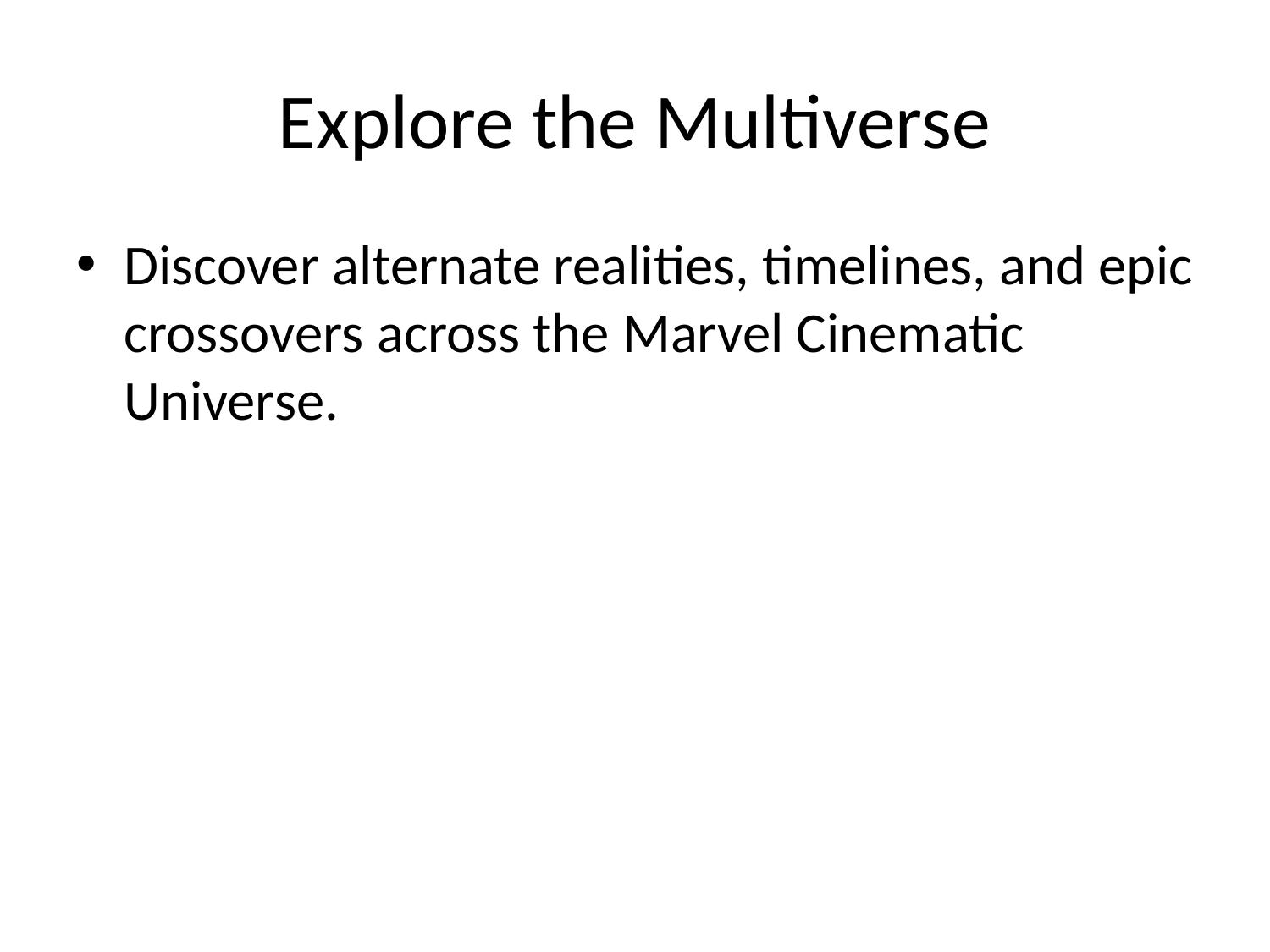

# Explore the Multiverse
Discover alternate realities, timelines, and epic crossovers across the Marvel Cinematic Universe.